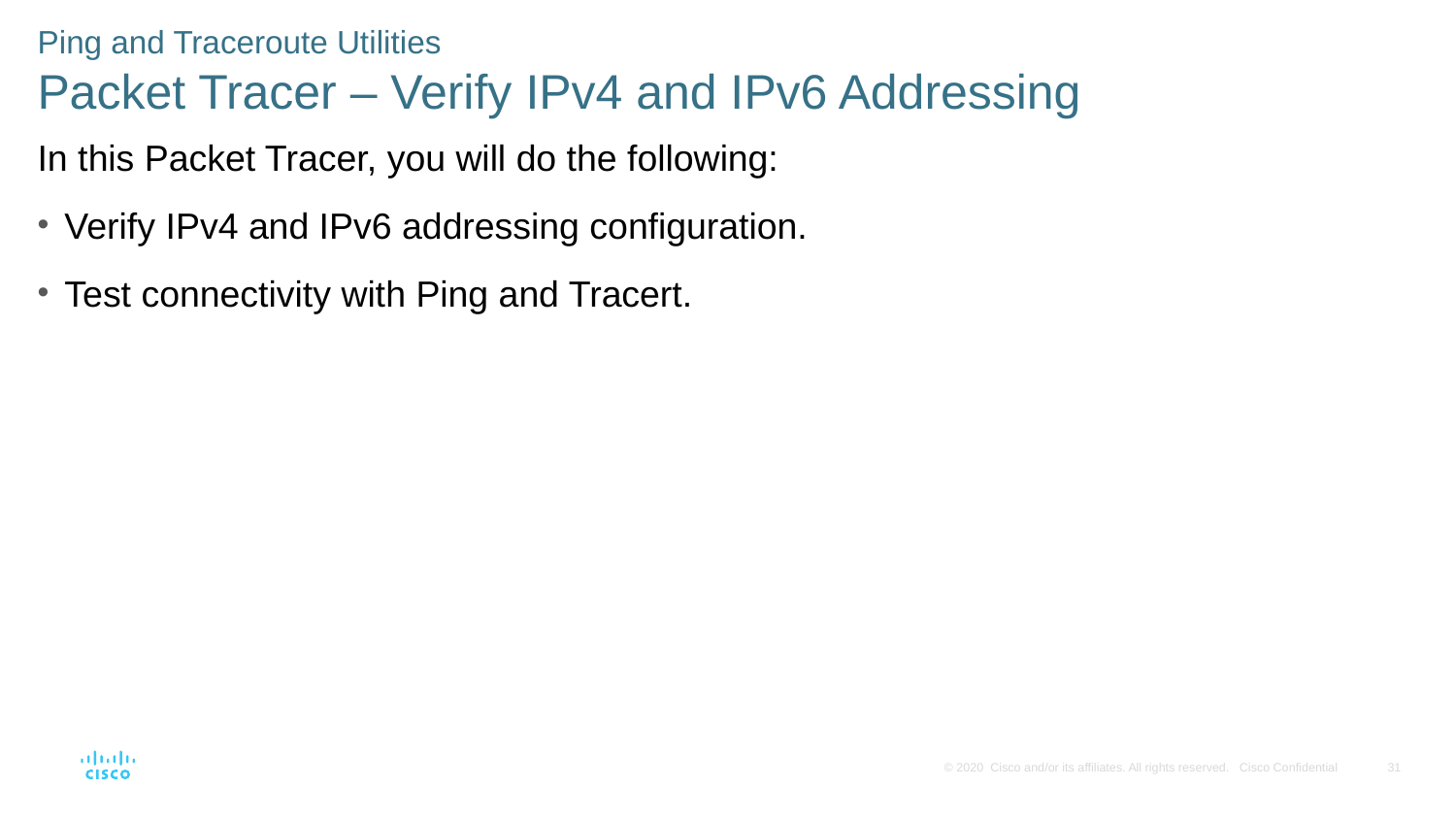

Ping and Traceroute Utilities
Packet Tracer – Verify IPv4 and IPv6 Addressing
In this Packet Tracer, you will do the following:
Verify IPv4 and IPv6 addressing configuration.
Test connectivity with Ping and Tracert.